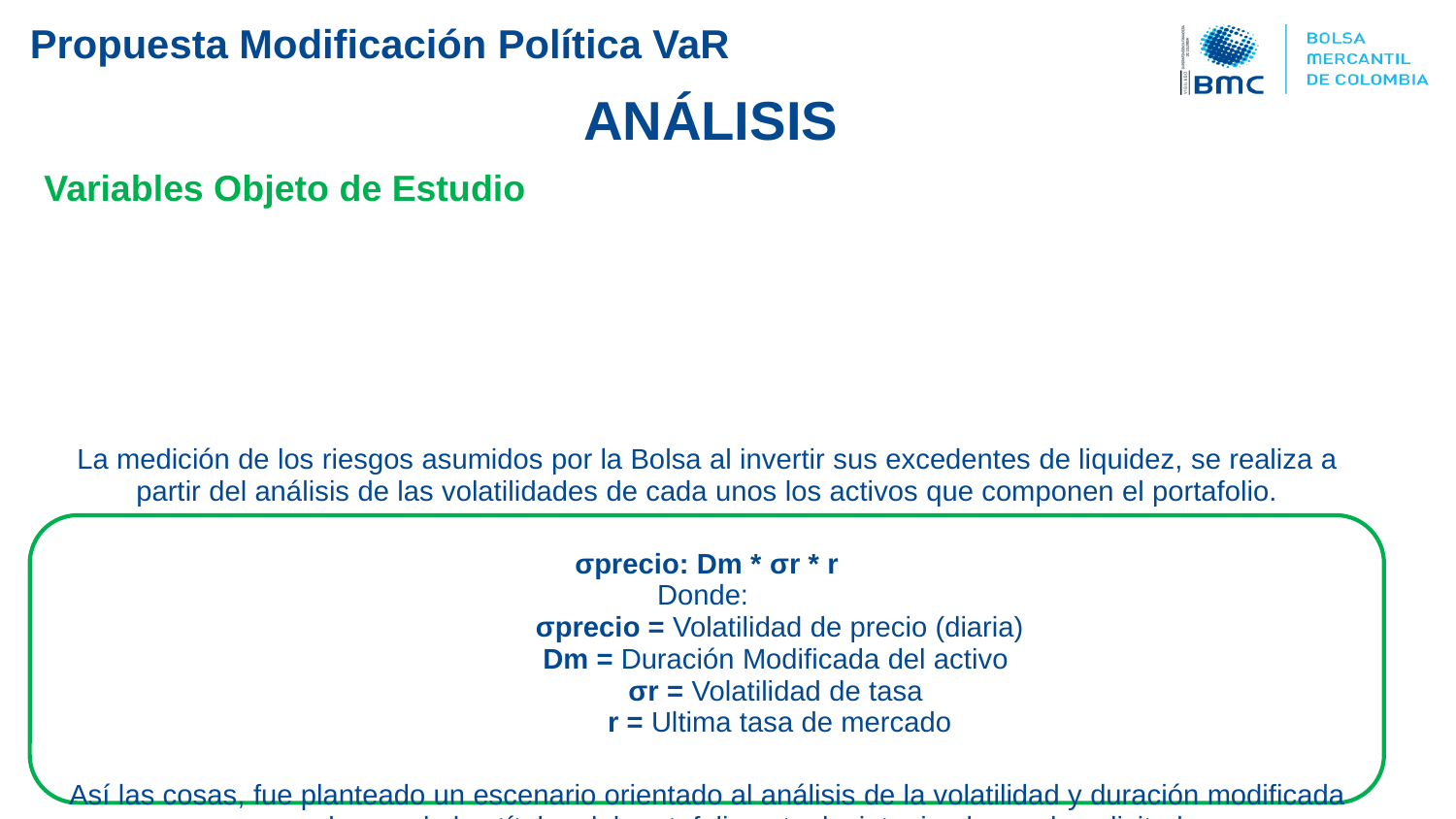

Propuesta Modificación Política VaR
ANÁLISIS
Variables Objeto de Estudio

La medición de los riesgos asumidos por la Bolsa al invertir sus excedentes de liquidez, se realiza a partir del análisis de las volatilidades de cada unos los activos que componen el portafolio.
σprecio: Dm * σr * r
Donde:
	σprecio = Volatilidad de precio (diaria)
	Dm = Duración Modificada del activo
	σr = Volatilidad de tasa
	r = Ultima tasa de mercado